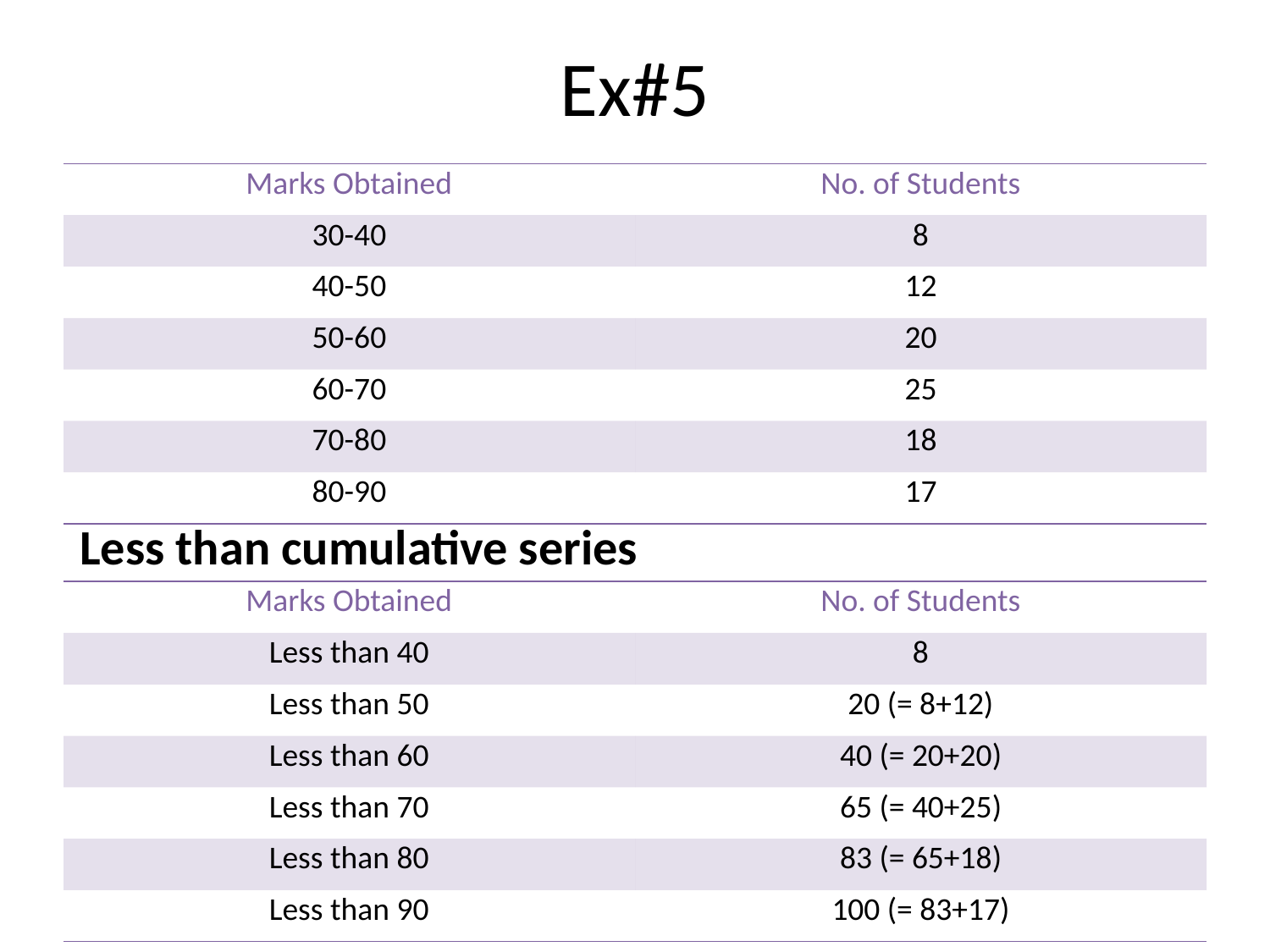

# Ex#5
| Marks Obtained | No. of Students |
| --- | --- |
| 30-40 | 8 |
| 40-50 | 12 |
| 50-60 | 20 |
| 60-70 | 25 |
| 70-80 | 18 |
| 80-90 | 17 |
Less than cumulative series
| Marks Obtained | No. of Students |
| --- | --- |
| Less than 40 | 8 |
| Less than 50 | 20 (= 8+12) |
| Less than 60 | 40 (= 20+20) |
| Less than 70 | 65 (= 40+25) |
| Less than 80 | 83 (= 65+18) |
| Less than 90 | 100 (= 83+17) |